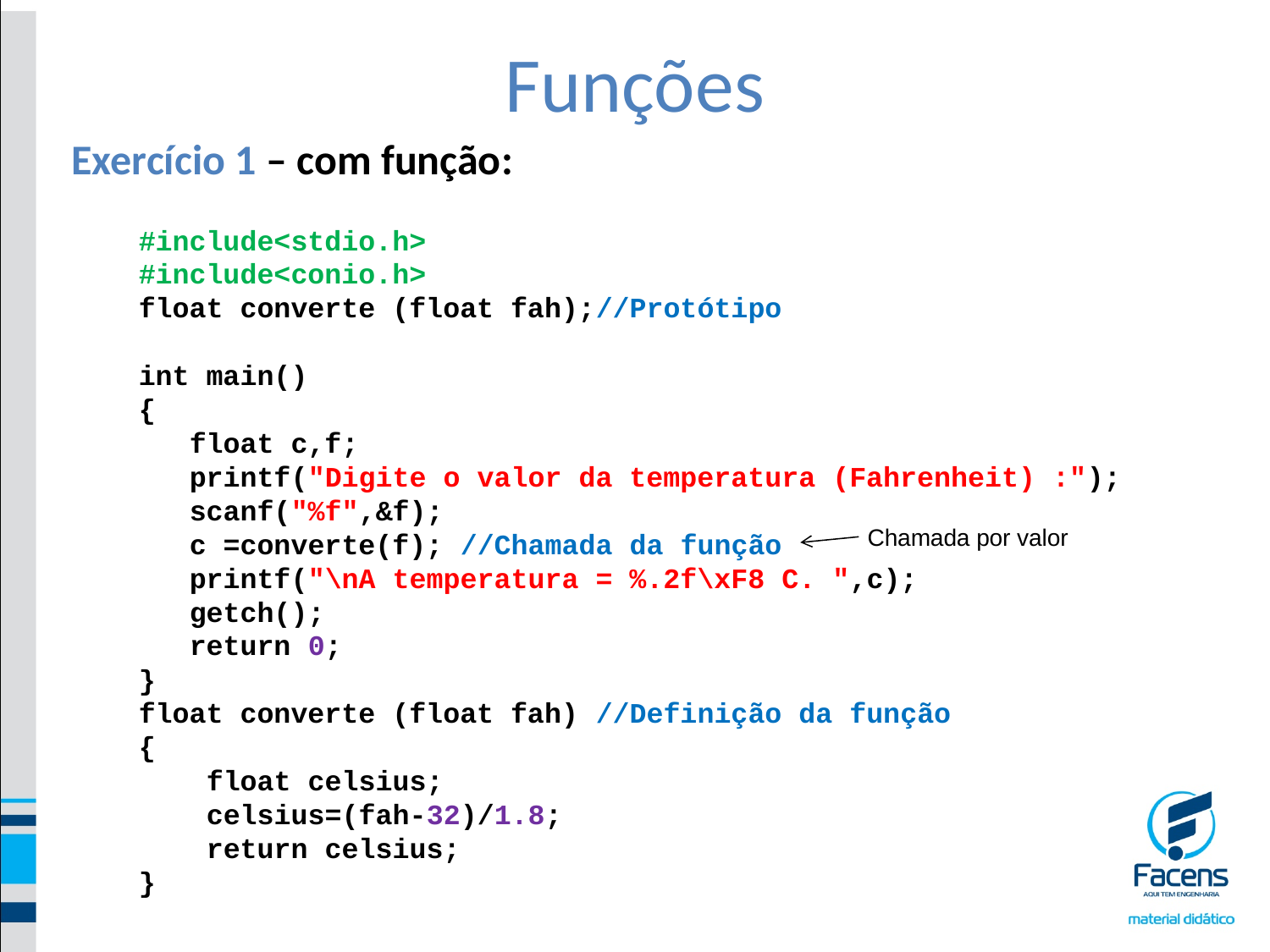

# Funções
Exercício 1 – com função:
#include<stdio.h>
#include<conio.h>
float converte (float fah);//Protótipo

int main()
{
   float c,f;
   printf("Digite o valor da temperatura (Fahrenheit) :");
   scanf("%f",&f);
   c =converte(f); //Chamada da função
   printf("\nA temperatura = %.2f\xF8 C. ",c);
   getch();
   return 0;
}
float converte (float fah) //Definição da função
{
    float celsius;
    celsius=(fah-32)/1.8;
    return celsius;
}

Chamada por valor